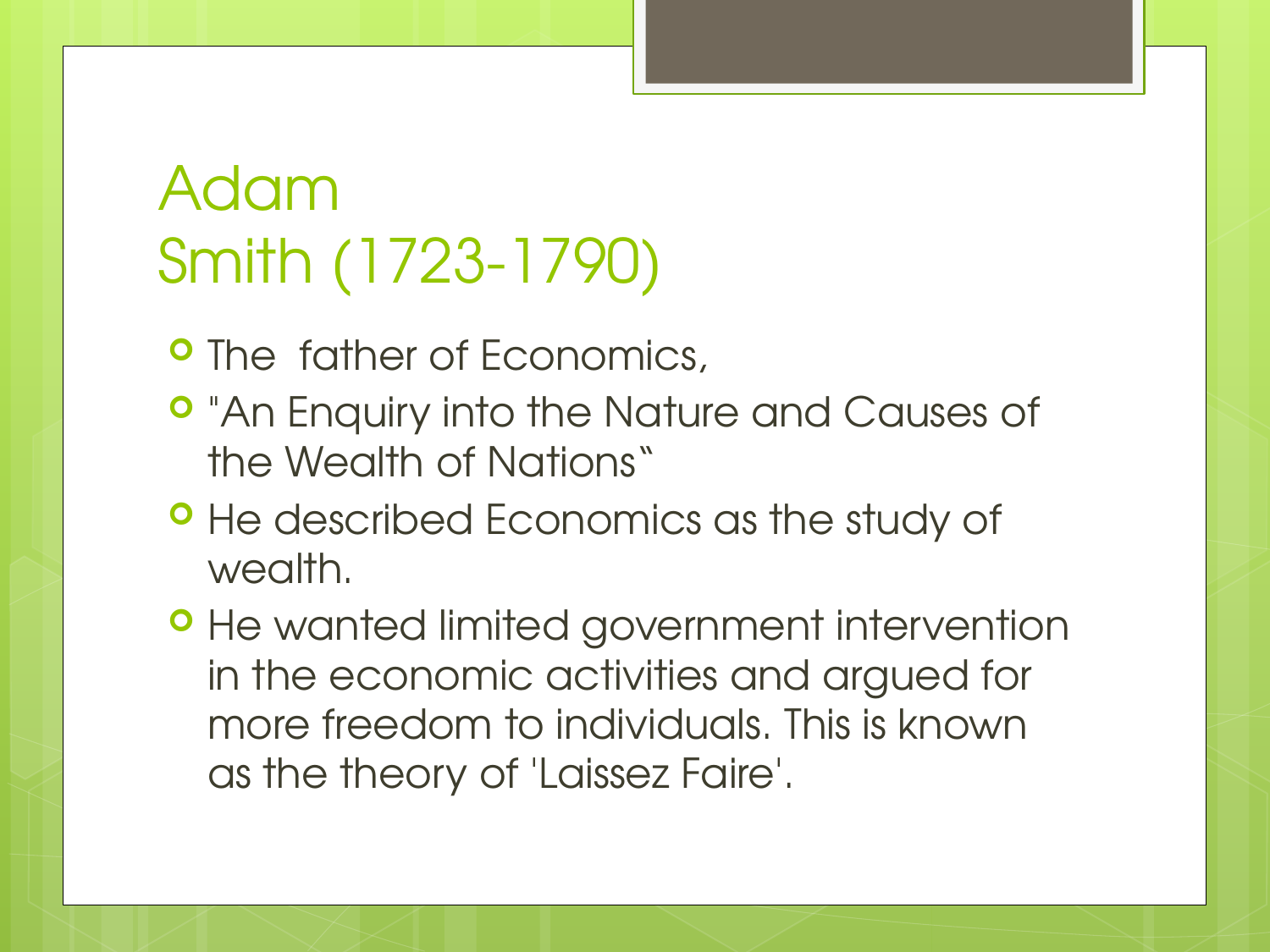

# Adam Smith (1723-1790)
The  father of Economics,
"An Enquiry into the Nature and Causes of the Wealth of Nations“
He described Economics as the study of wealth.
He wanted limited government intervention in the economic activities and argued for more freedom to individuals. This is known as the theory of 'Laissez Faire'.